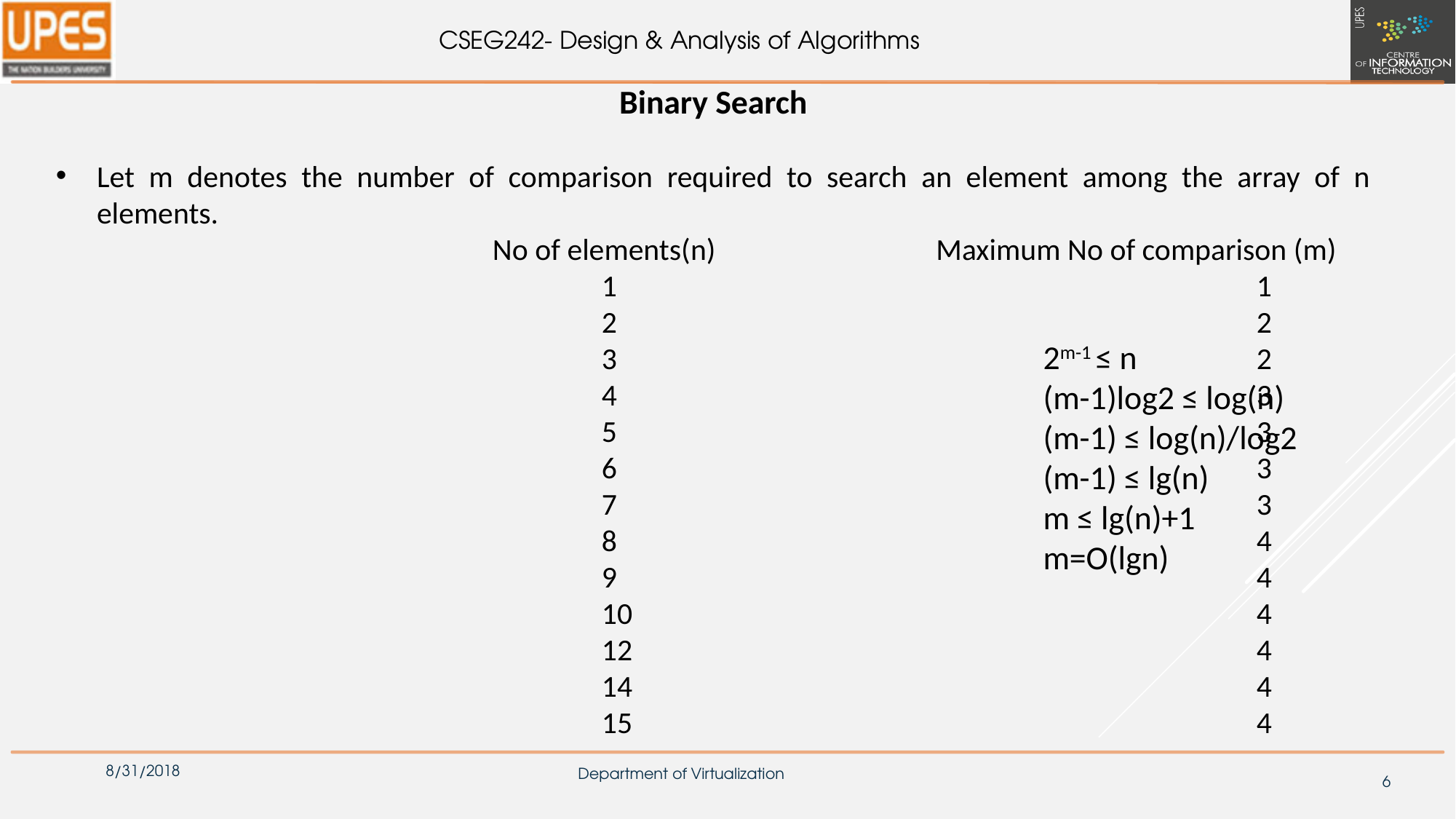

Binary Search

Let m denotes the number of comparison required to search an element among the array of n elements.
			No of elements(n)		 Maximum No of comparison (m)
				1						1
				2						2
				3						2
				4						3
				5						3
				6						3
				7						3
				8						4
				9						4
				10						4
				12						4
				14						4
				15						4
2m-1 ≤ n
(m-1)log2 ≤ log(n)
(m-1) ≤ log(n)/log2
(m-1) ≤ lg(n)
m ≤ lg(n)+1
m=O(lgn)

8/31/2018
6
Department of Virtualization